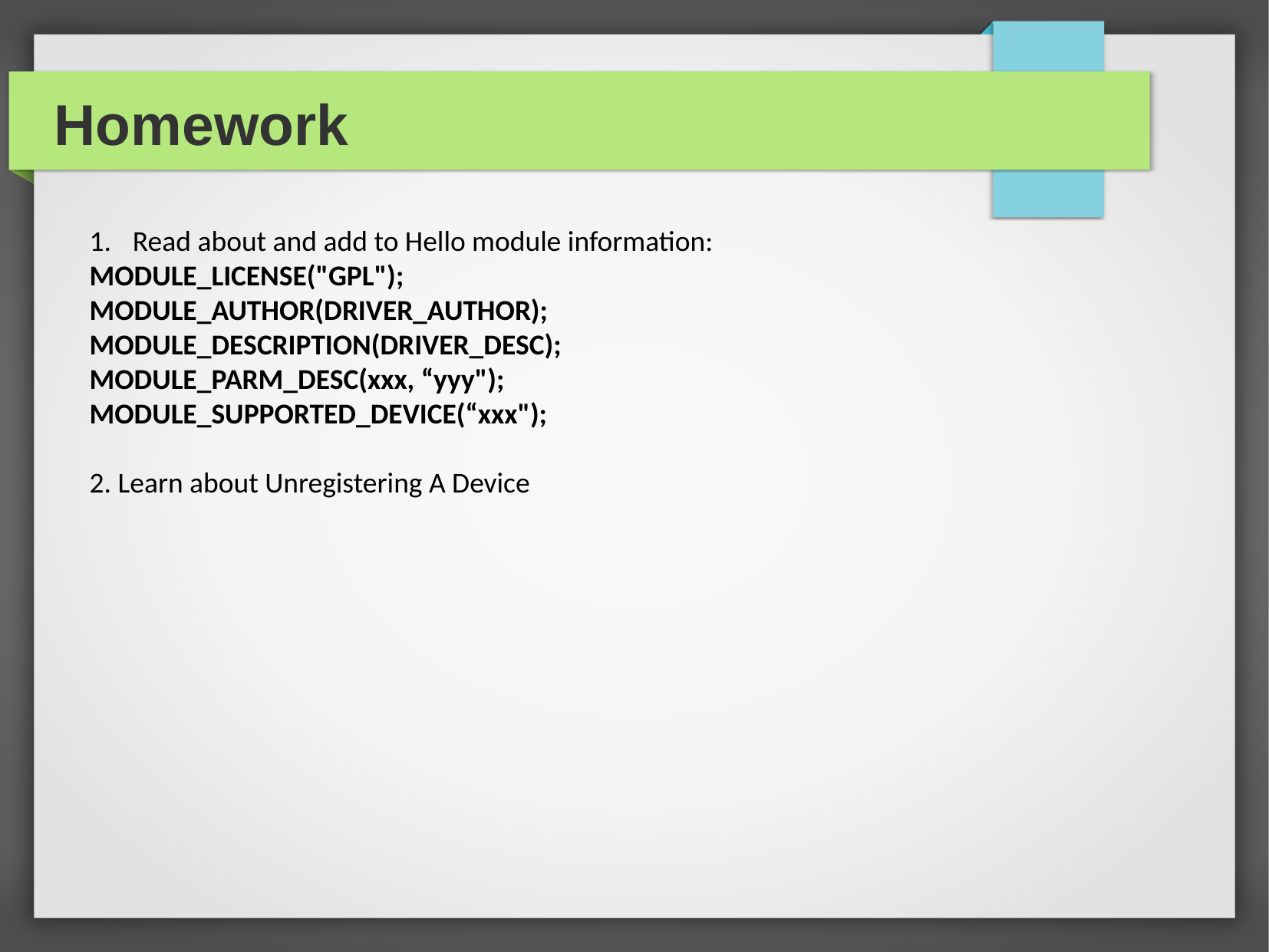

Homework
Read about and add to Hello module information:
MODULE_LICENSE("GPL");
MODULE_AUTHOR(DRIVER_AUTHOR);
MODULE_DESCRIPTION(DRIVER_DESC);
MODULE_PARM_DESC(xxx, “yyy");
MODULE_SUPPORTED_DEVICE(“xxx");

2. Learn about Unregistering A Device